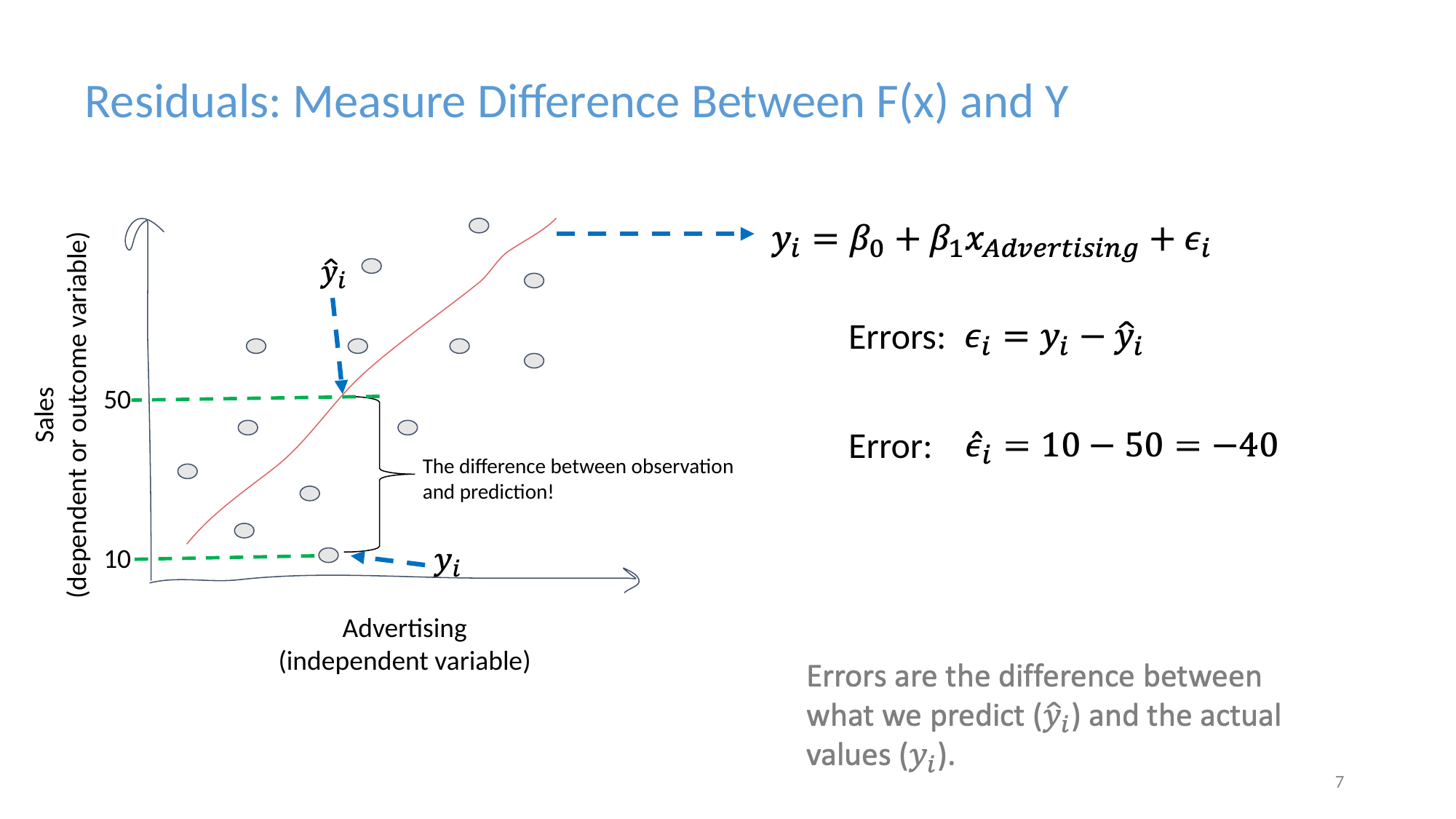

Residuals: Measure Difference Between F(x) and Y

Errors:

50
Sales
(dependent or outcome variable)

Error:

The difference between observation and prediction!

10

Advertising
(independent variable)

7